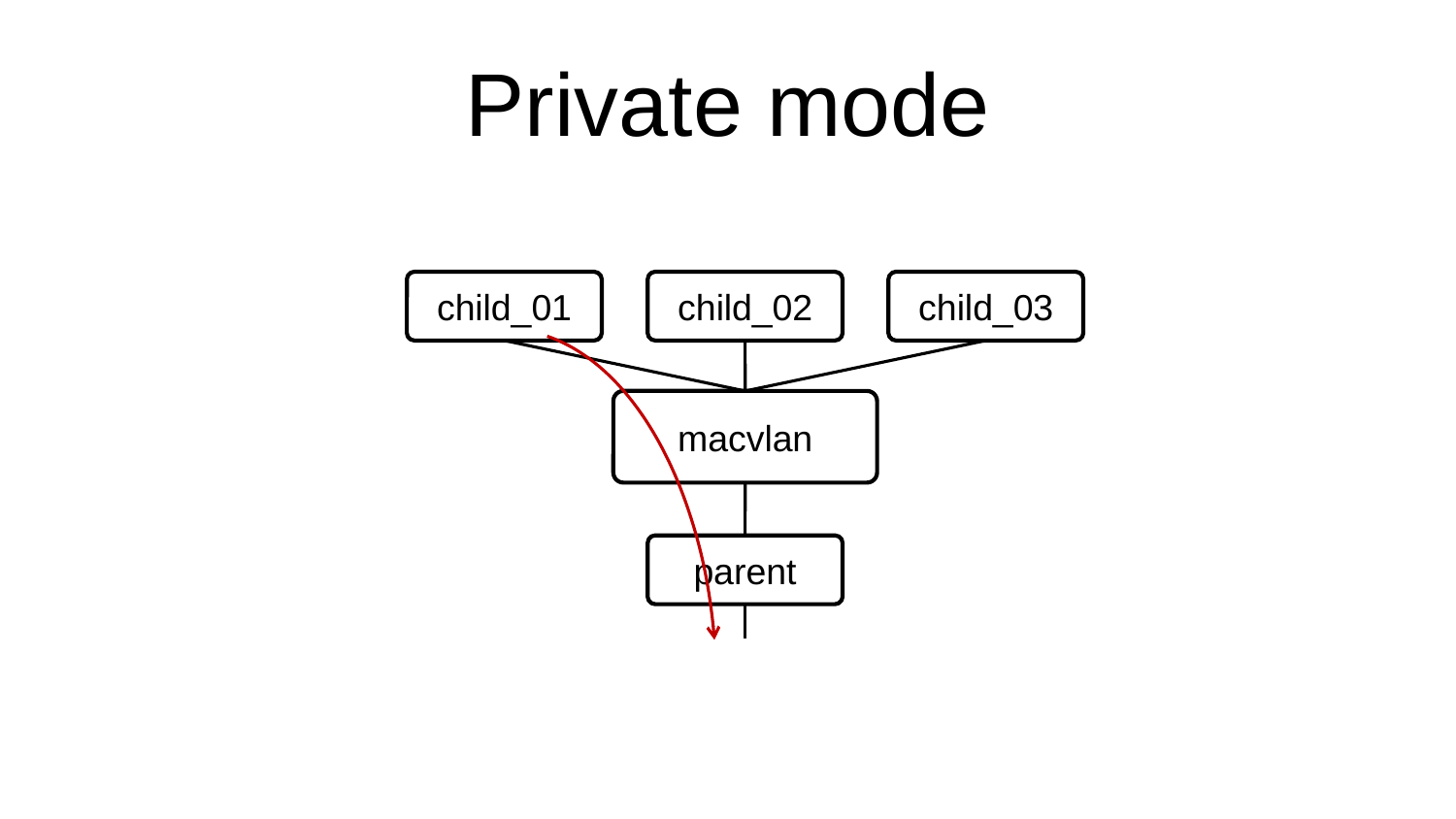

# Private mode
child_01
child_02
child_03

macvlan
parent